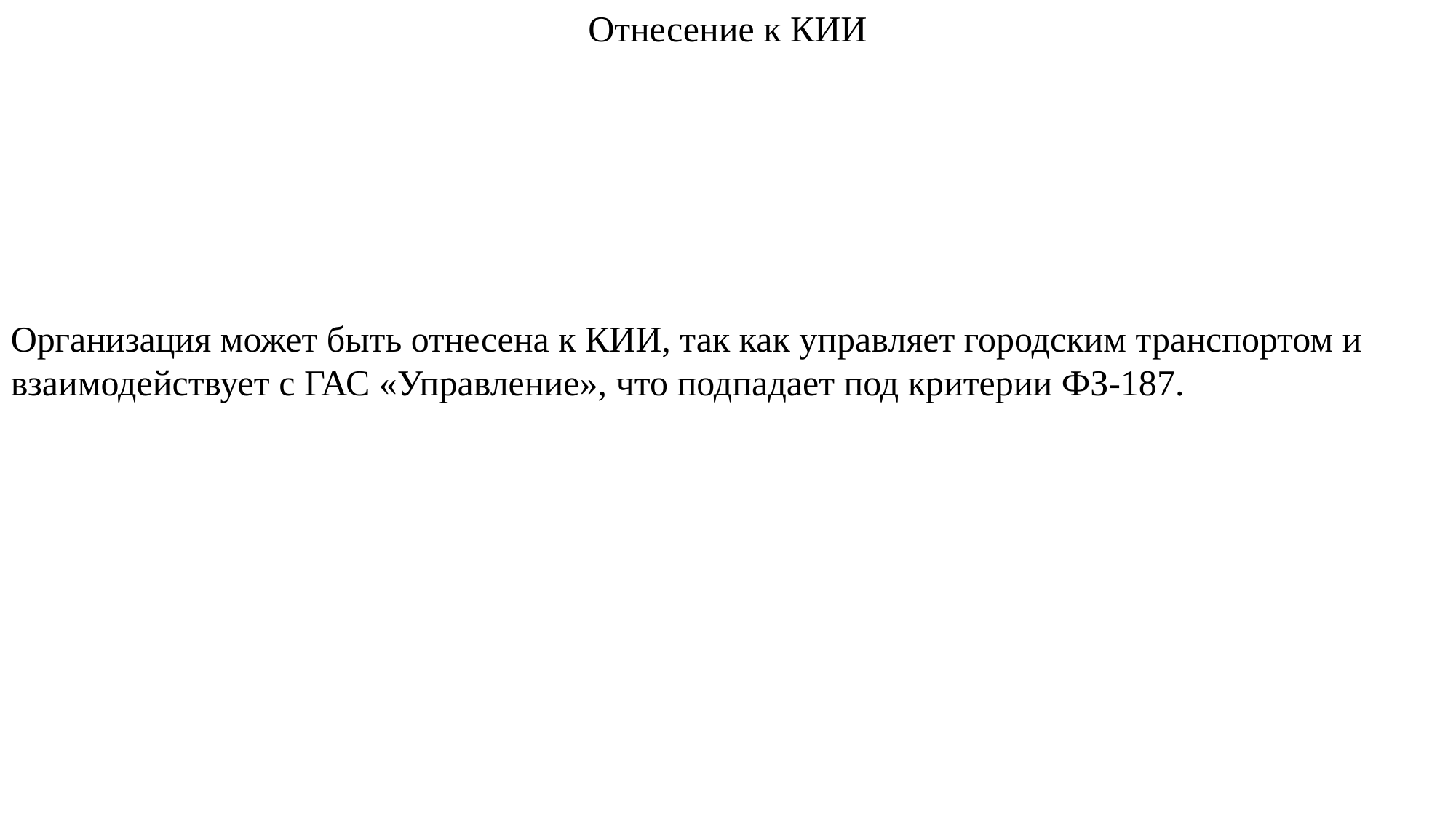

Отнесение к КИИ
Организация может быть отнесена к КИИ, так как управляет городским транспортом и взаимодействует с ГАС «Управление», что подпадает под критерии ФЗ-187.